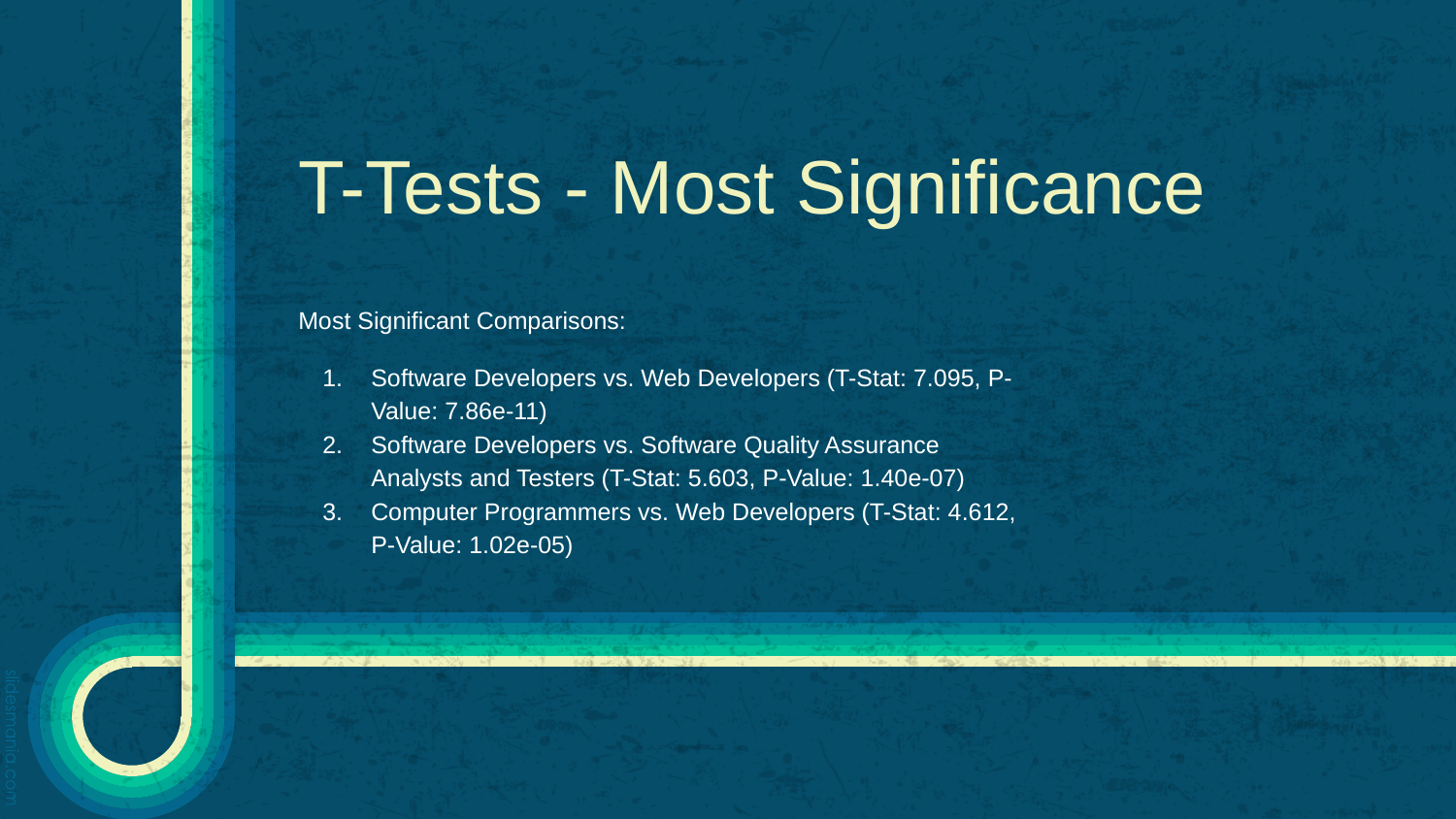

# T-Tests - Most Significance
Most Significant Comparisons:
Software Developers vs. Web Developers (T-Stat: 7.095, P-Value: 7.86e-11)
Software Developers vs. Software Quality Assurance Analysts and Testers (T-Stat: 5.603, P-Value: 1.40e-07)
Computer Programmers vs. Web Developers (T-Stat: 4.612, P-Value: 1.02e-05)